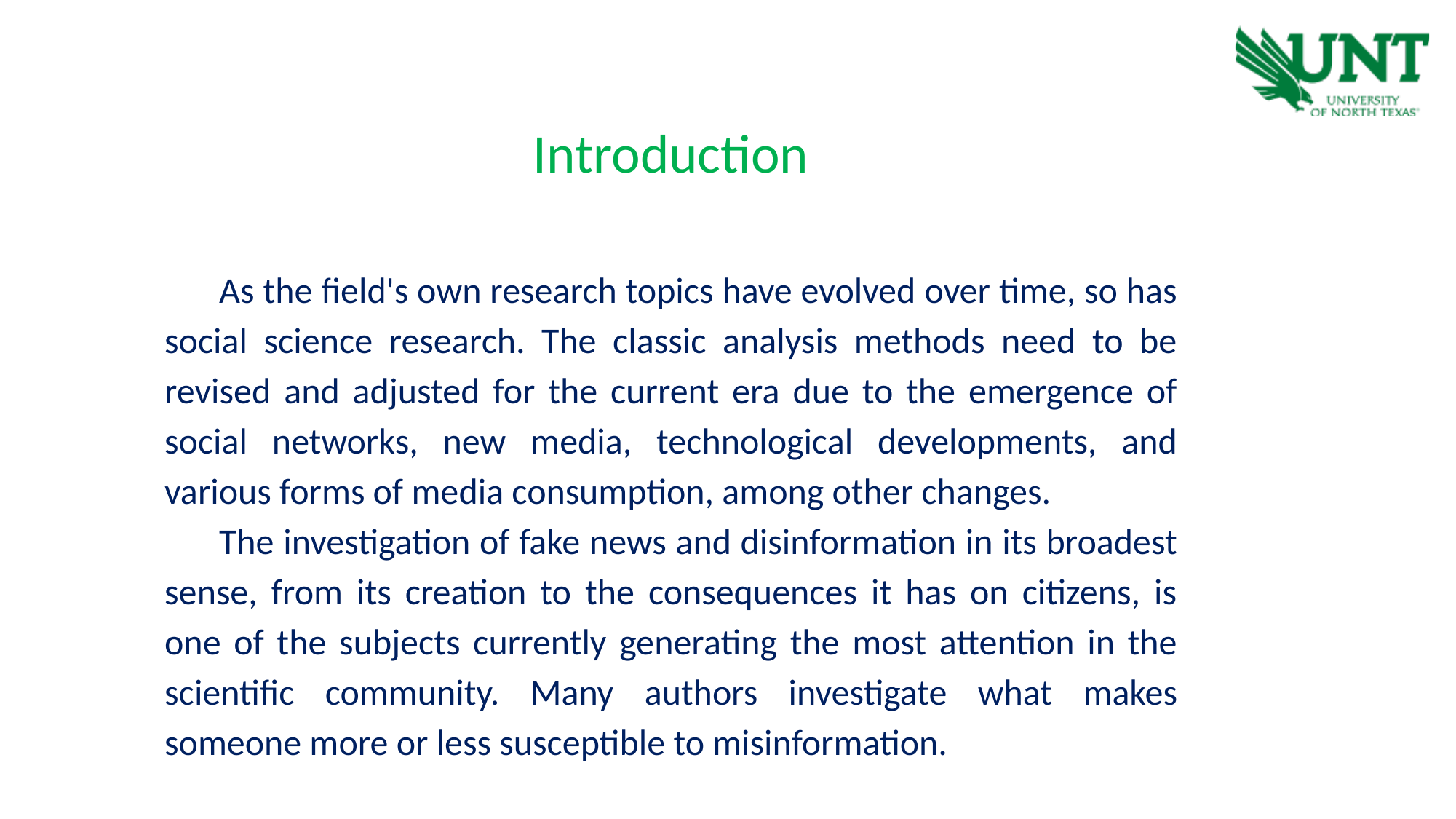

Introduction

As the field's own research topics have evolved over time, so has social science research. The classic analysis methods need to be revised and adjusted for the current era due to the emergence of social networks, new media, technological developments, and various forms of media consumption, among other changes.
The investigation of fake news and disinformation in its broadest sense, from its creation to the consequences it has on citizens, is one of the subjects currently generating the most attention in the scientific community. Many authors investigate what makes someone more or less susceptible to misinformation.